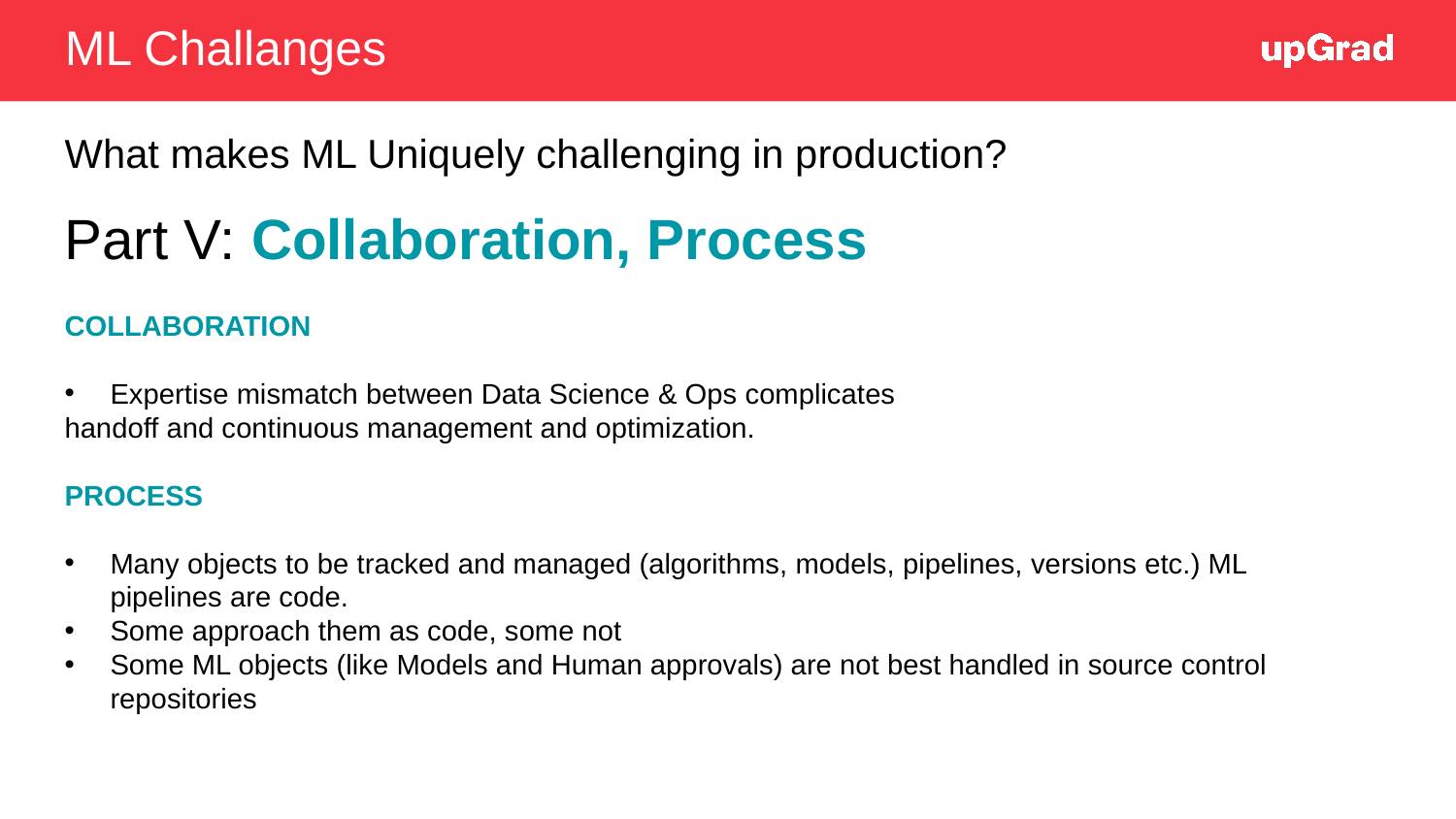

# ML Challanges
What makes ML Uniquely challenging in production?
Part V: Collaboration, Process
COLLABORATION

Expertise mismatch between Data Science & Ops complicates
handoff and continuous management and optimization.

PROCESS

Many objects to be tracked and managed (algorithms, models, pipelines, versions etc.) ML pipelines are code.
Some approach them as code, some not
Some ML objects (like Models and Human approvals) are not best handled in source control repositories